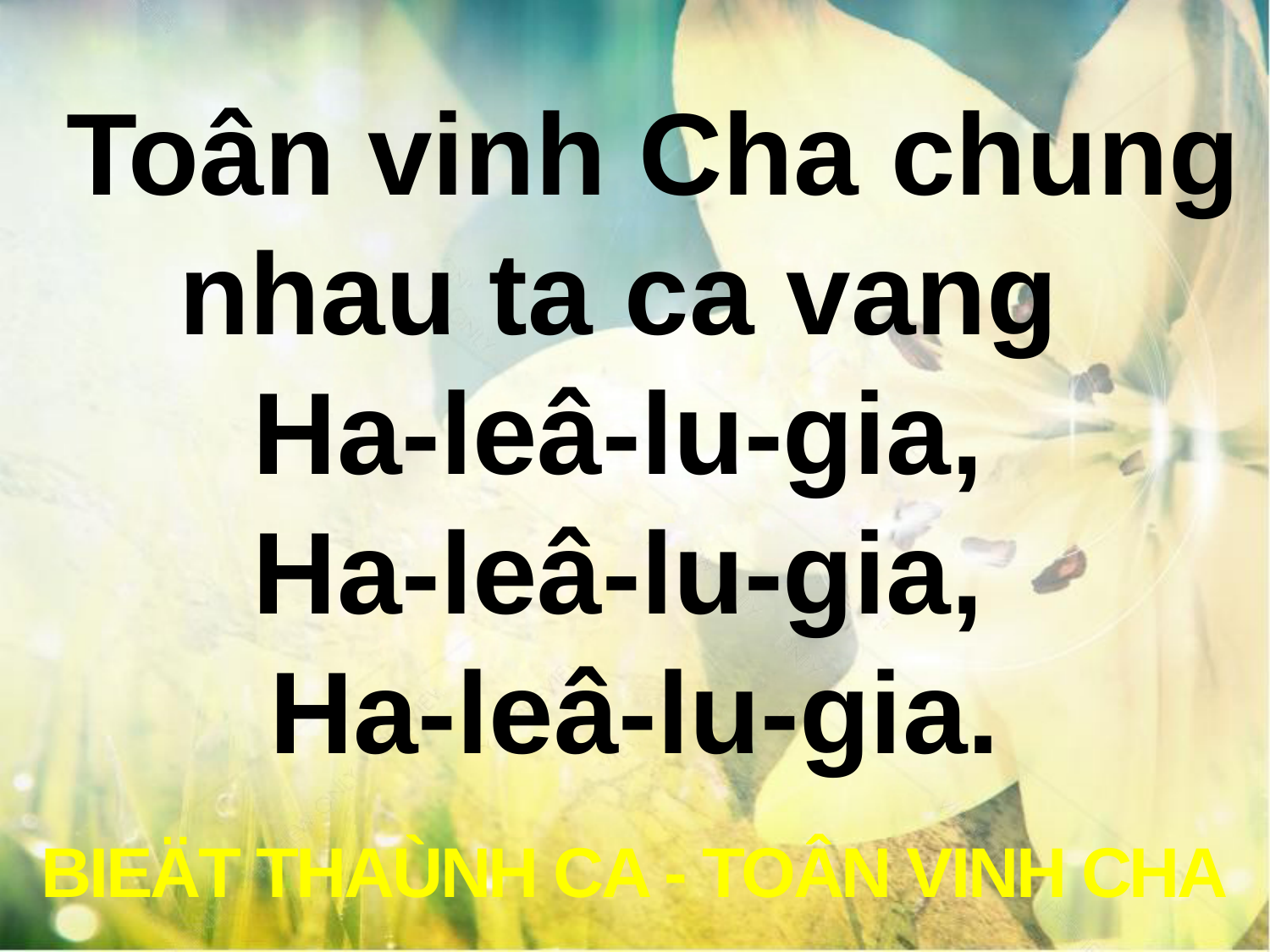

Toân vinh Cha chung nhau ta ca vang
Ha-leâ-lu-gia,
Ha-leâ-lu-gia,
Ha-leâ-lu-gia.
BIEÄT THAÙNH CA - TOÂN VINH CHA